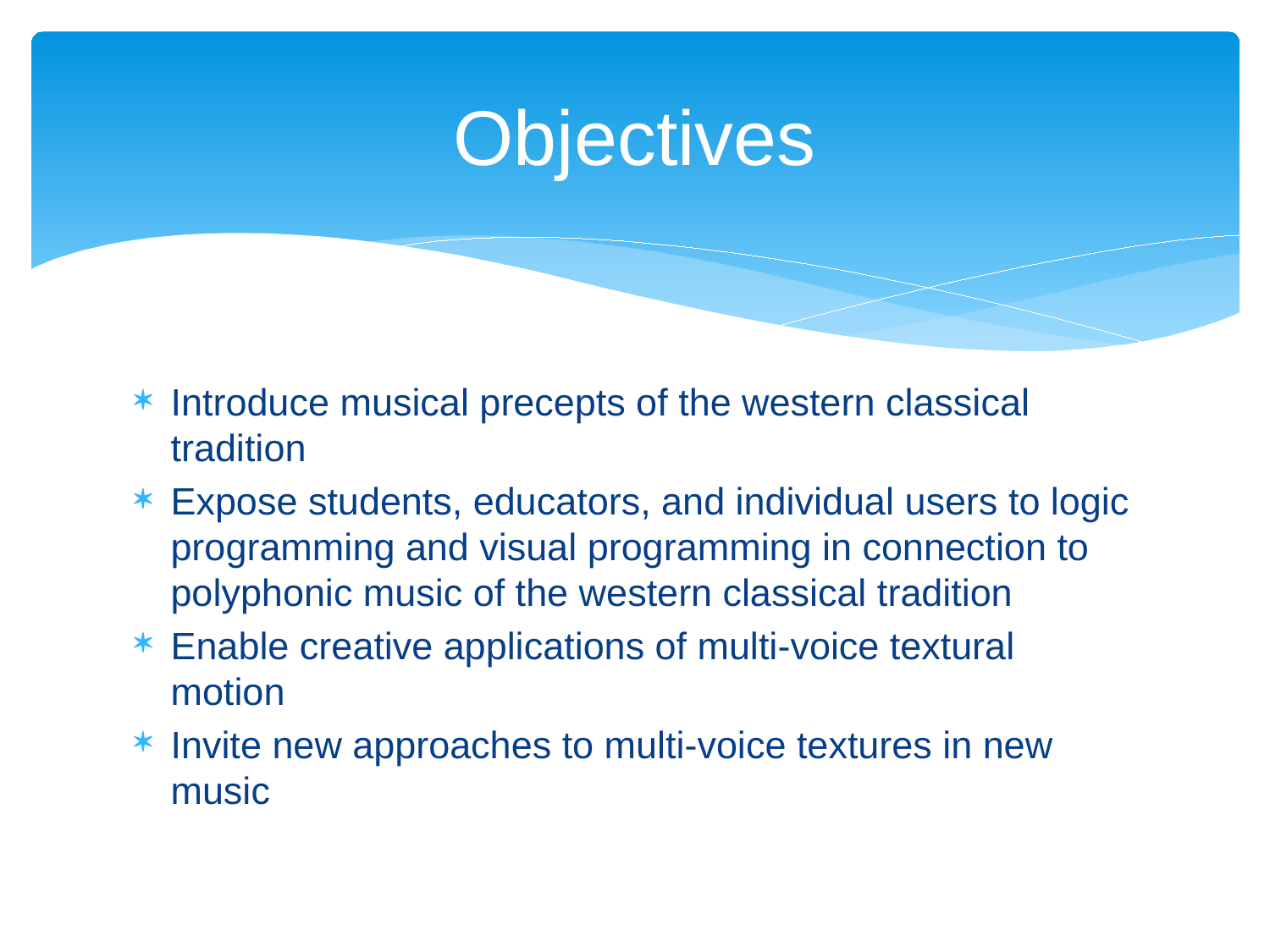

# Objectives
Introduce musical precepts of the western classical tradition
Expose students, educators, and individual users to logic programming and visual programming in connection to polyphonic music of the western classical tradition
Enable creative applications of multi-voice textural motion
Invite new approaches to multi-voice textures in new music